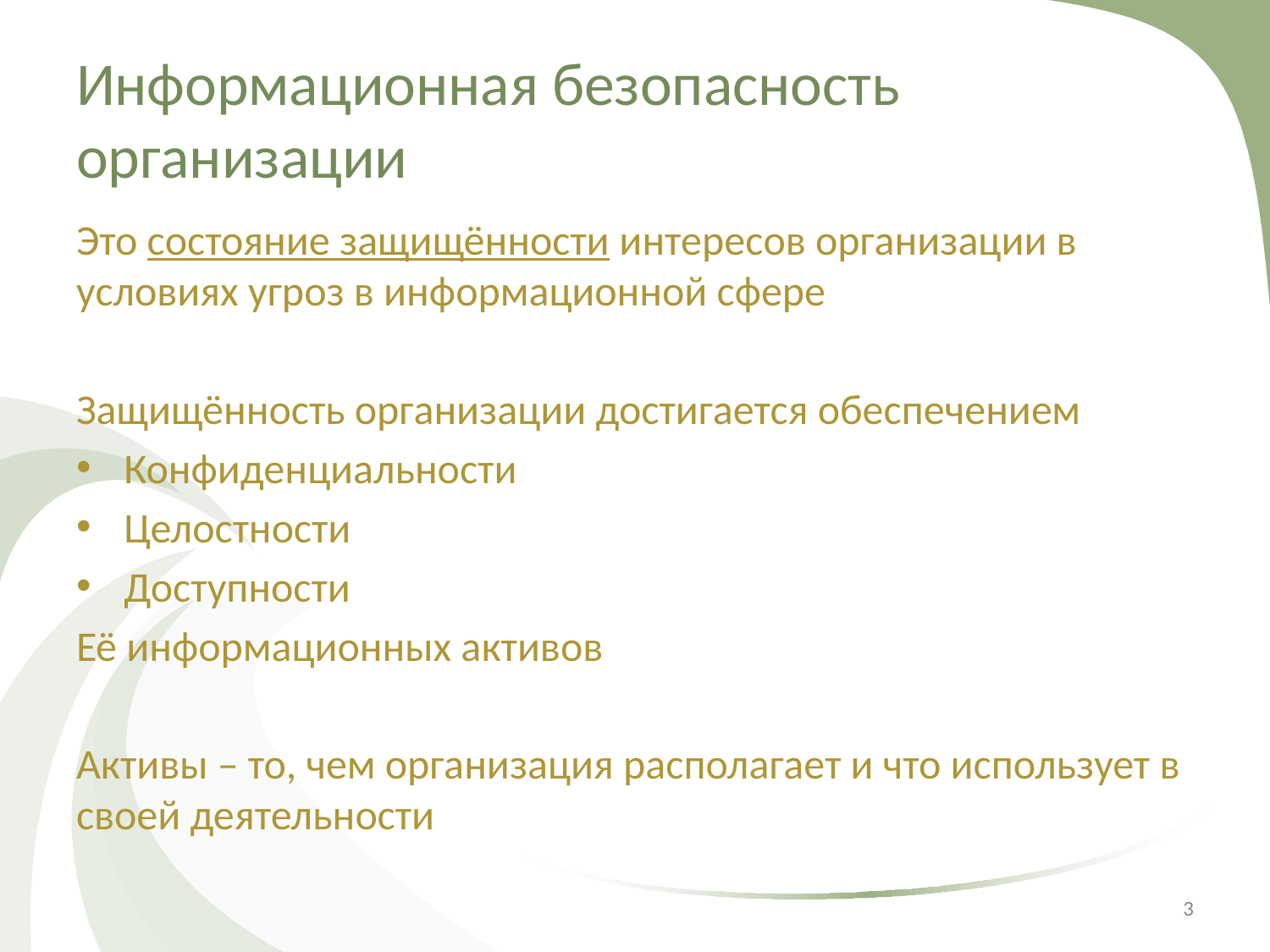

# Информационная безопасность организации
Это состояние защищённости интересов организации в условиях угроз в информационной сфере

Защищённость организации достигается обеспечением
Конфиденциальности
Целостности
Доступности
Её информационных активов

Активы – то, чем организация располагает и что использует в своей деятельности
3